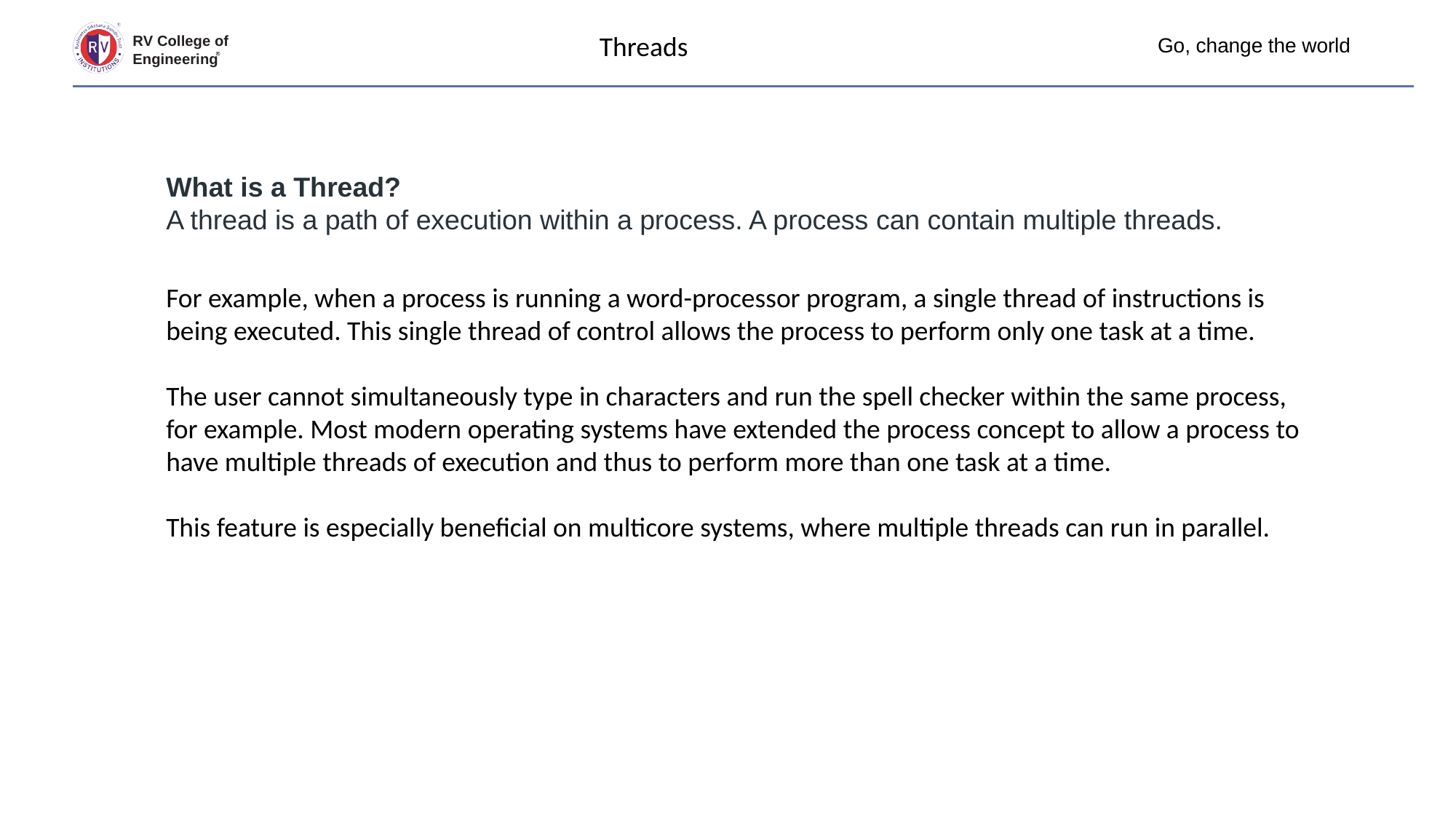

Threads
# Go, change the world
RV College of
Engineering

What is a Thread?
A thread is a path of execution within a process. A process can contain multiple threads.
For example, when a process is running a word-processor program, a single thread of instructions is being executed. This single thread of control allows the process to perform only one task at a time.

The user cannot simultaneously type in characters and run the spell checker within the same process, for example. Most modern operating systems have extended the process concept to allow a process to have multiple threads of execution and thus to perform more than one task at a time.

This feature is especially beneficial on multicore systems, where multiple threads can run in parallel.